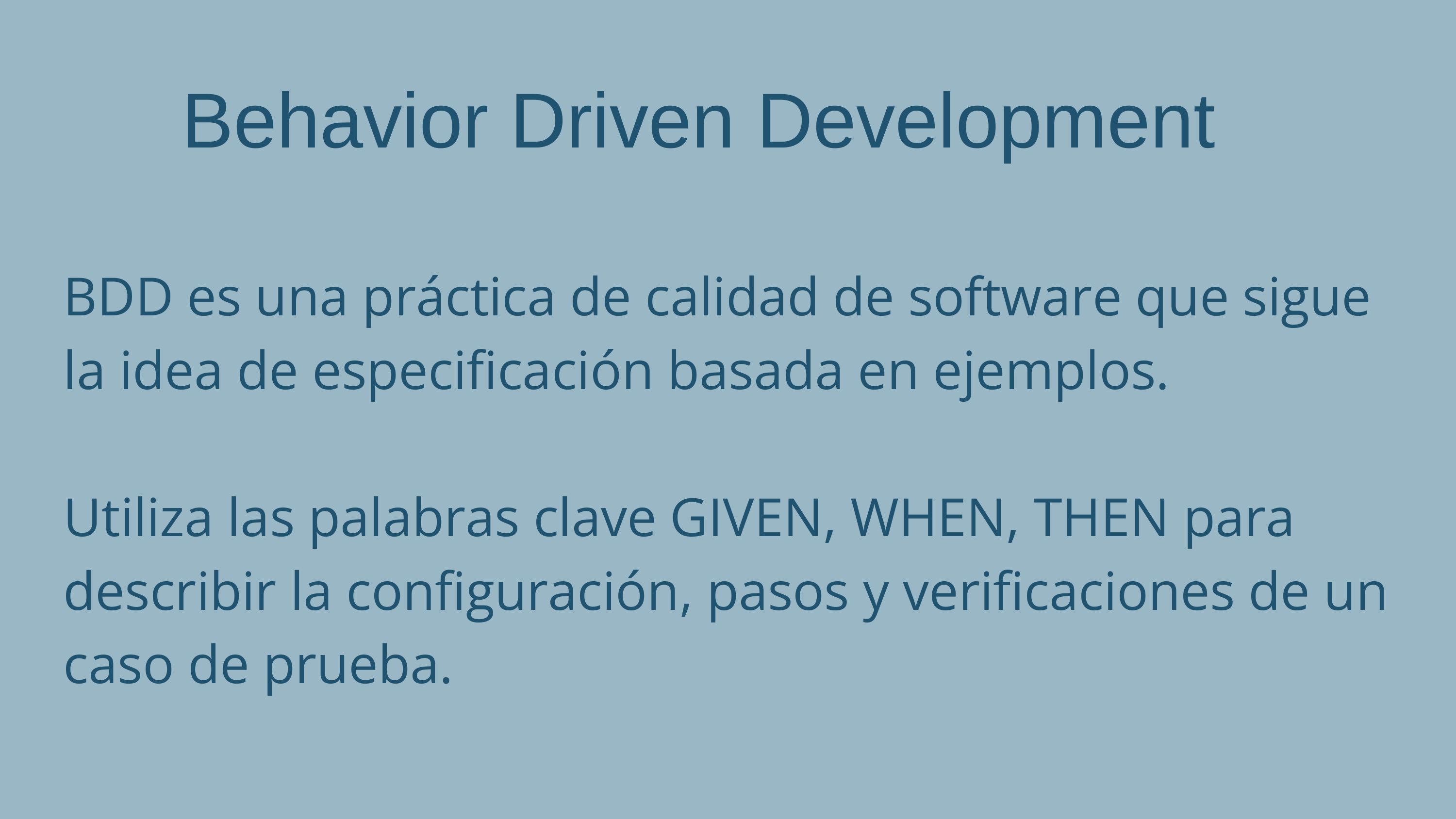

Behavior Driven Development
BDD es una práctica de calidad de software que sigue la idea de especificación basada en ejemplos.

Utiliza las palabras clave GIVEN, WHEN, THEN para describir la configuración, pasos y verificaciones de un caso de prueba.